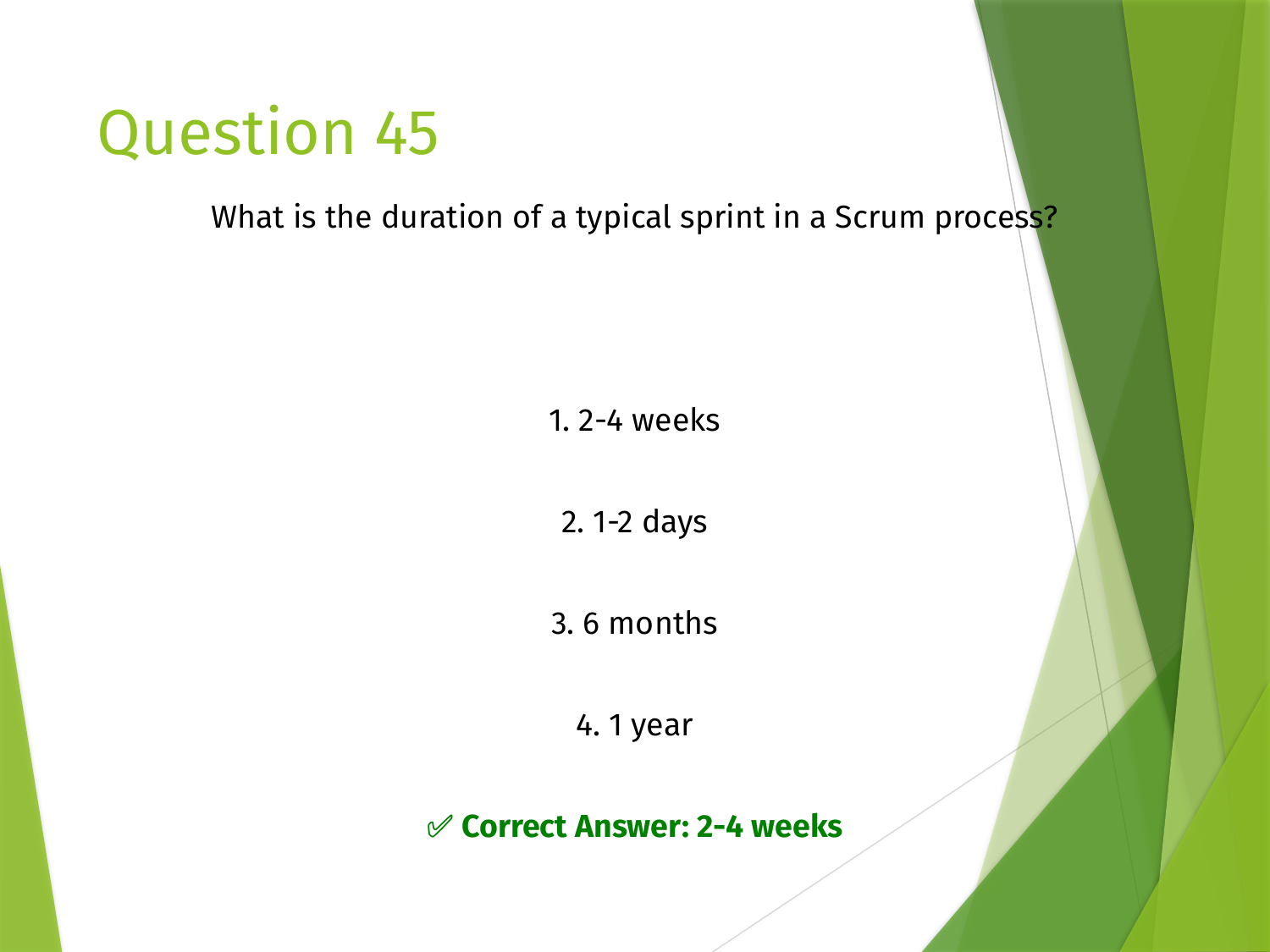

# Question 45
What is the duration of a typical sprint in a Scrum process?

1. 2-4 weeks

2. 1-2 days

3. 6 months

4. 1 year

✅ Correct Answer: 2-4 weeks